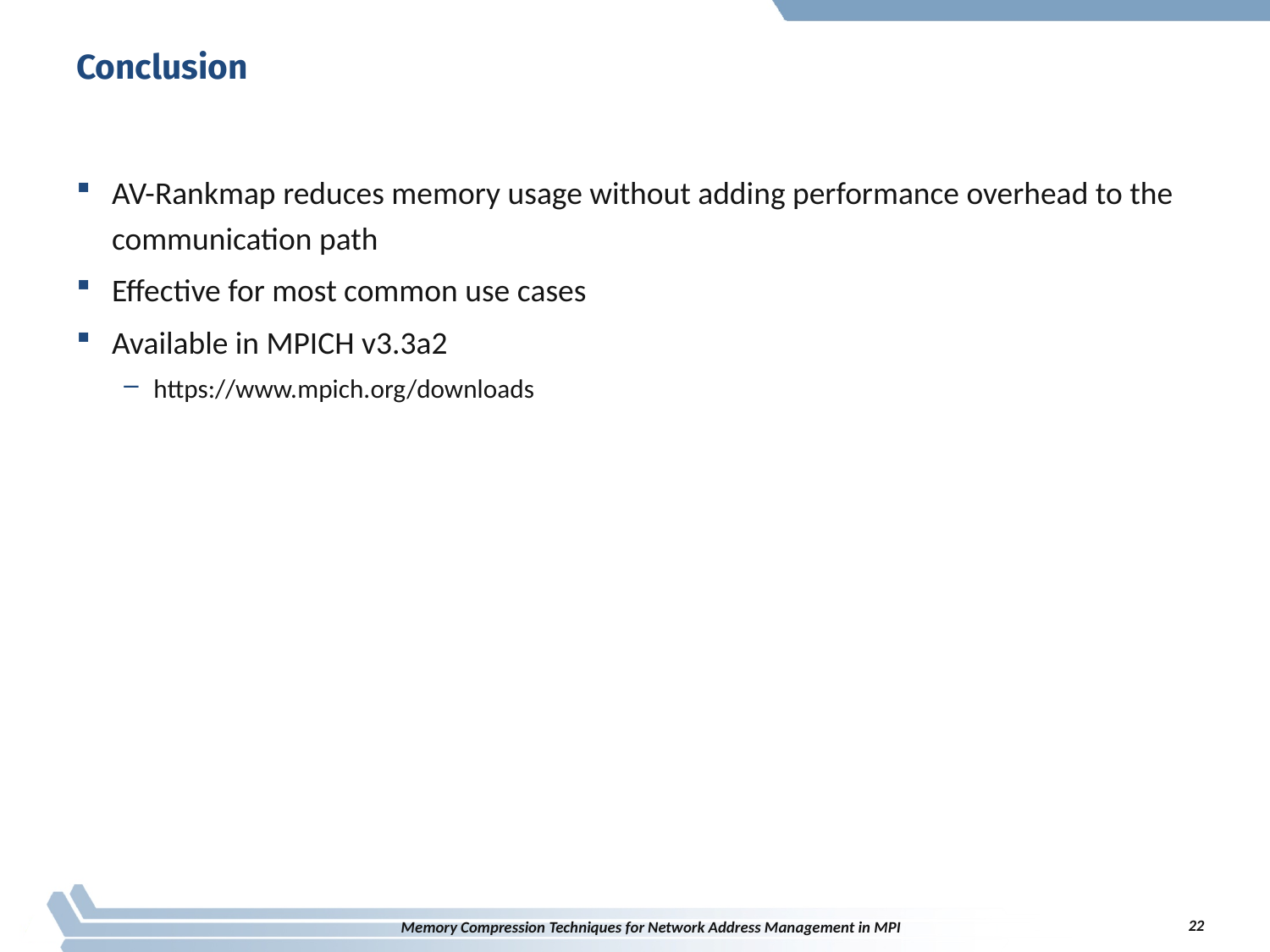

# Conclusion
AV-Rankmap reduces memory usage without adding performance overhead to the communication path
Effective for most common use cases
Available in MPICH v3.3a2
https://www.mpich.org/downloads
22
Memory Compression Techniques for Network Address Management in MPI